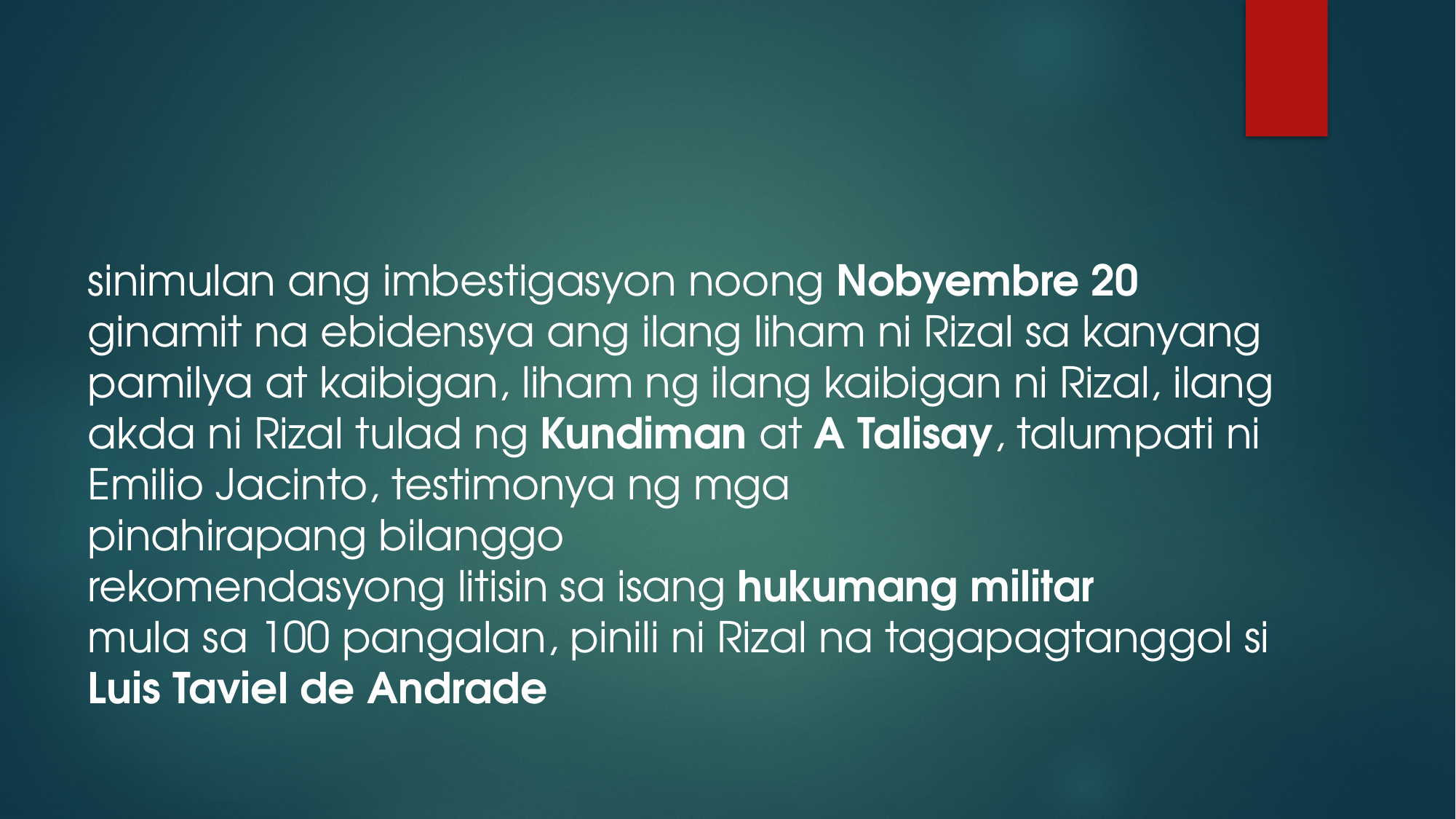

#
sinimulan ang imbestigasyon noong Nobyembre 20
ginamit na ebidensya ang ilang liham ni Rizal sa kanyang pamilya at kaibigan, liham ng ilang kaibigan ni Rizal, ilang akda ni Rizal tulad ng Kundiman at A Talisay, talumpati ni Emilio Jacinto, testimonya ng mga
pinahirapang bilanggo
rekomendasyong litisin sa isang hukumang militar
mula sa 100 pangalan, pinili ni Rizal na tagapagtanggol si Luis Taviel de Andrade